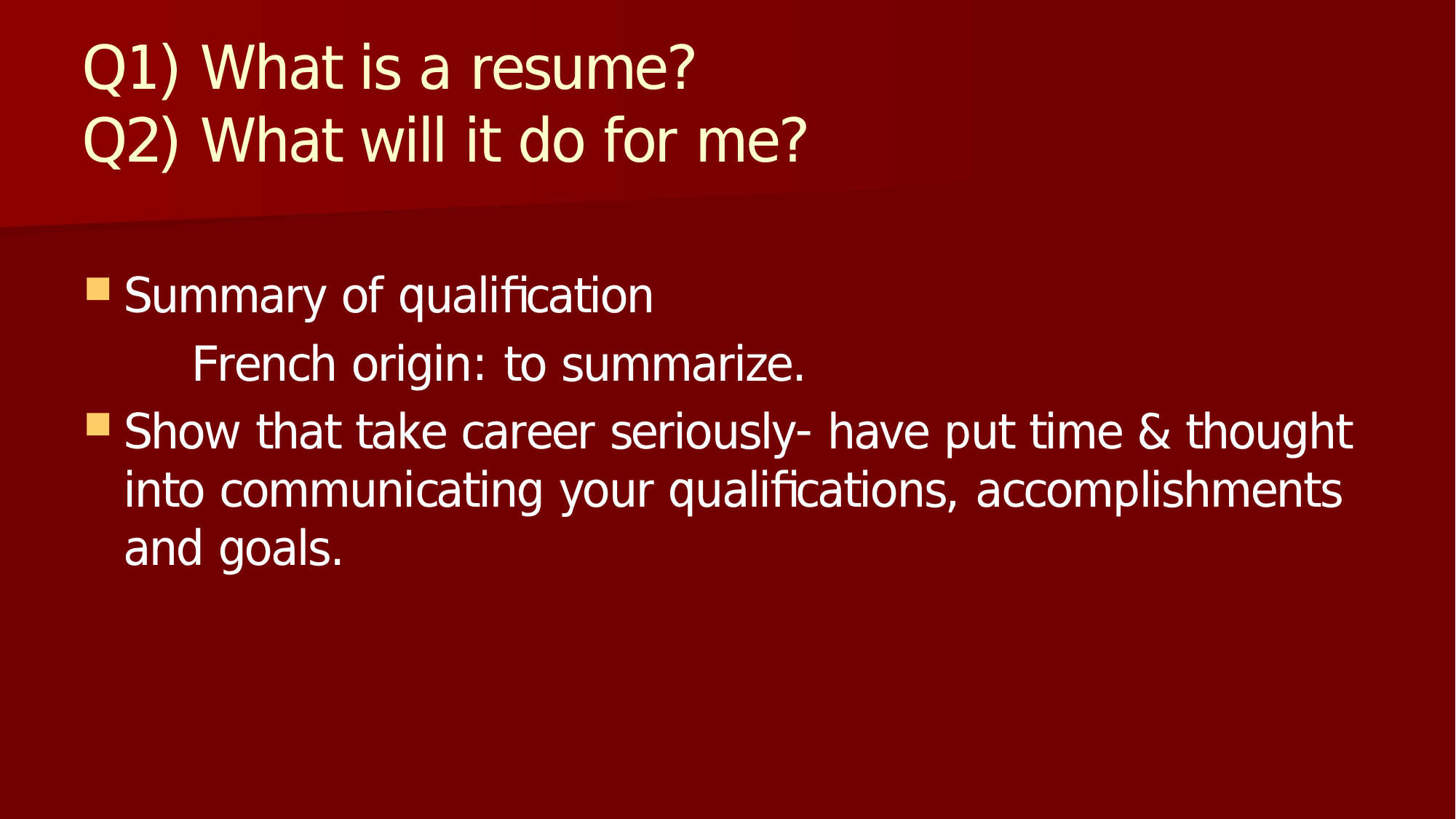

# Q1) What is a resume? Q2) What will it do for me?

Summary of qualification
	French origin: to summarize.
Show that take career seriously- have put time & thought into communicating your qualifications, accomplishments and goals.